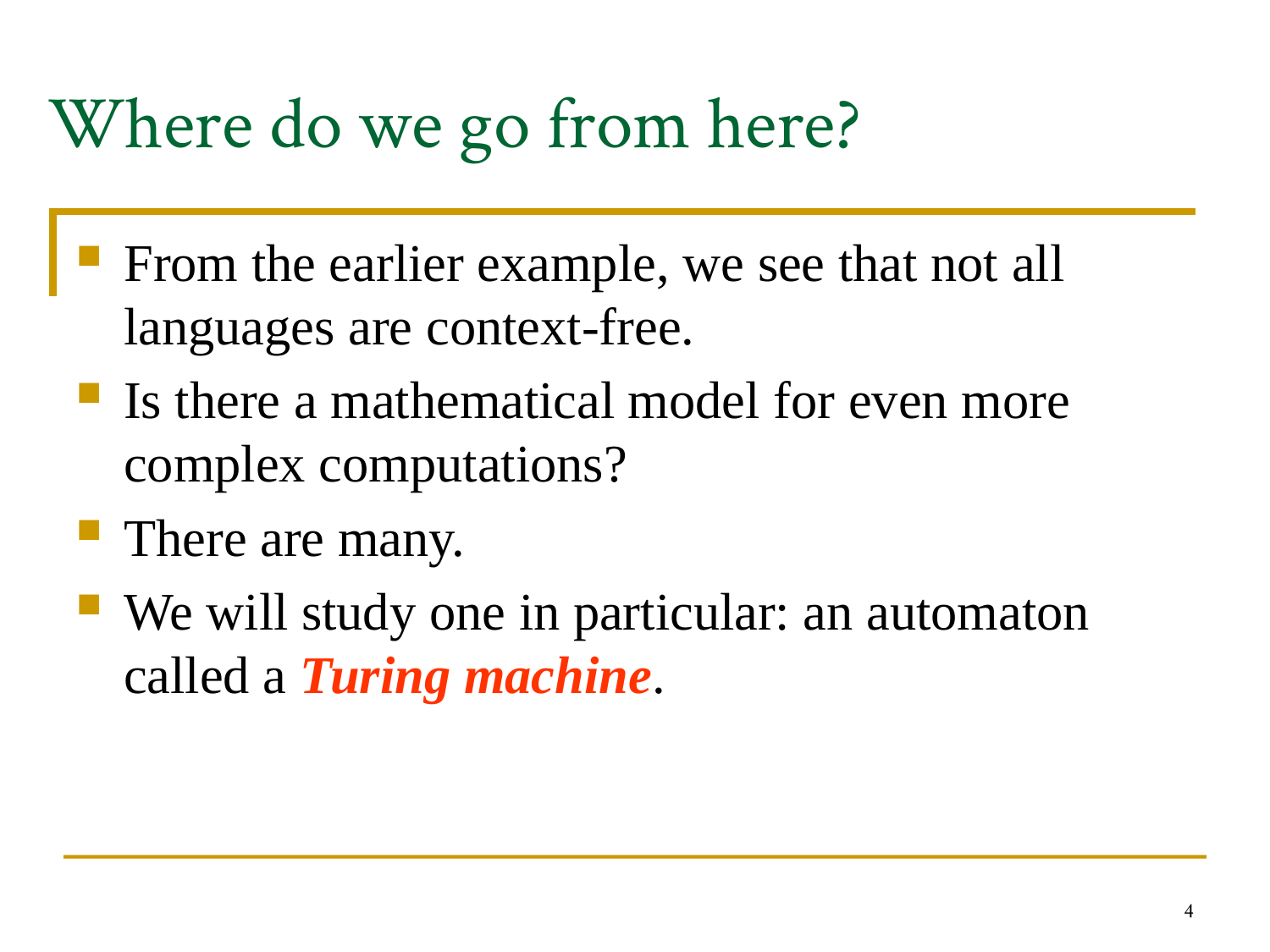

From the earlier example, we see that not all languages are context-free.
Is there a mathematical model for even more complex computations?
There are many.
We will study one in particular: an automaton called a Turing machine.
Where do we go from here?
4